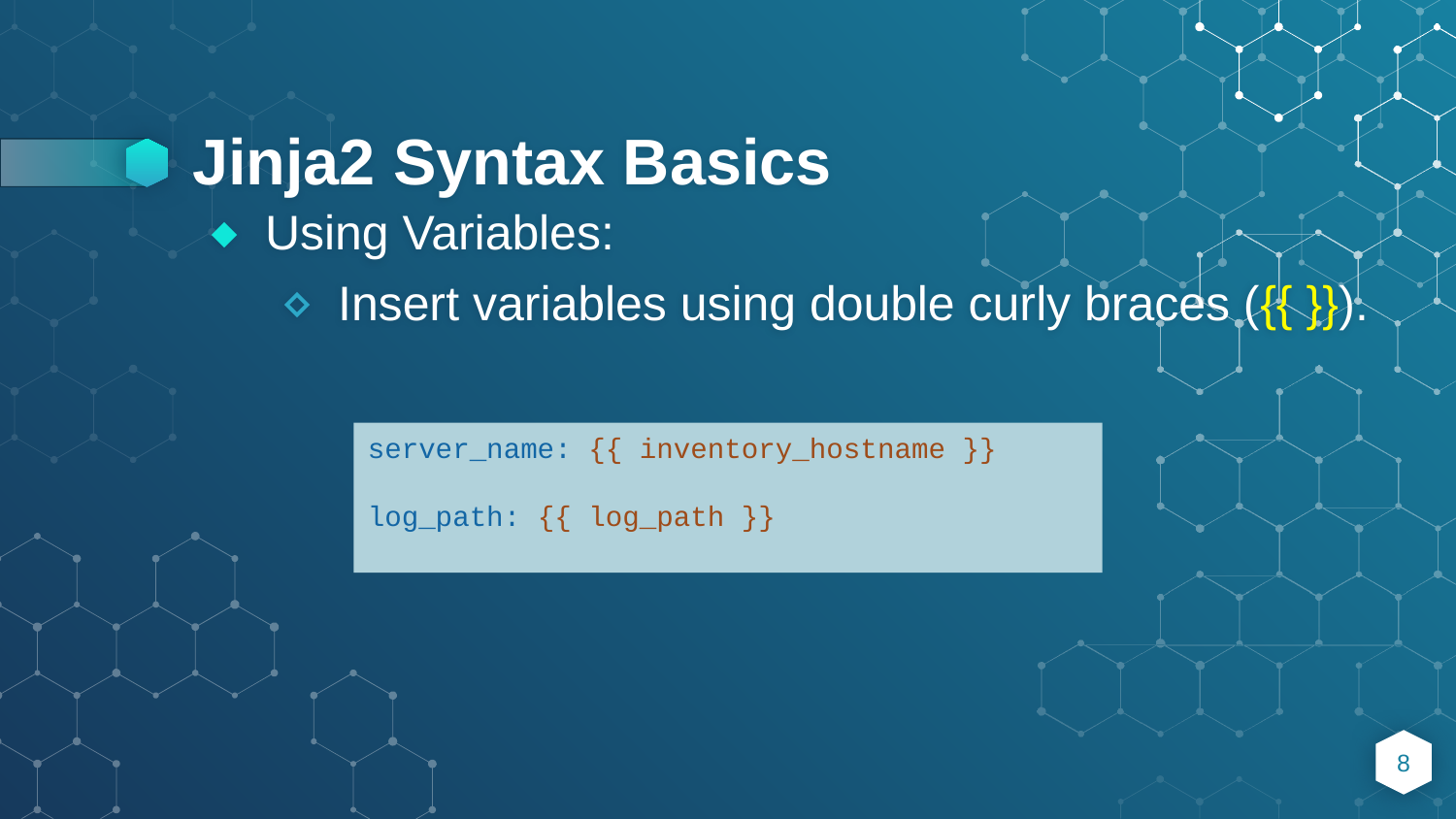

# Jinja2 Syntax Basics
Using Variables:
Insert variables using double curly braces ({{ }}).

server_name: {{ inventory_hostname }}

log_path: {{ log_path }}

8